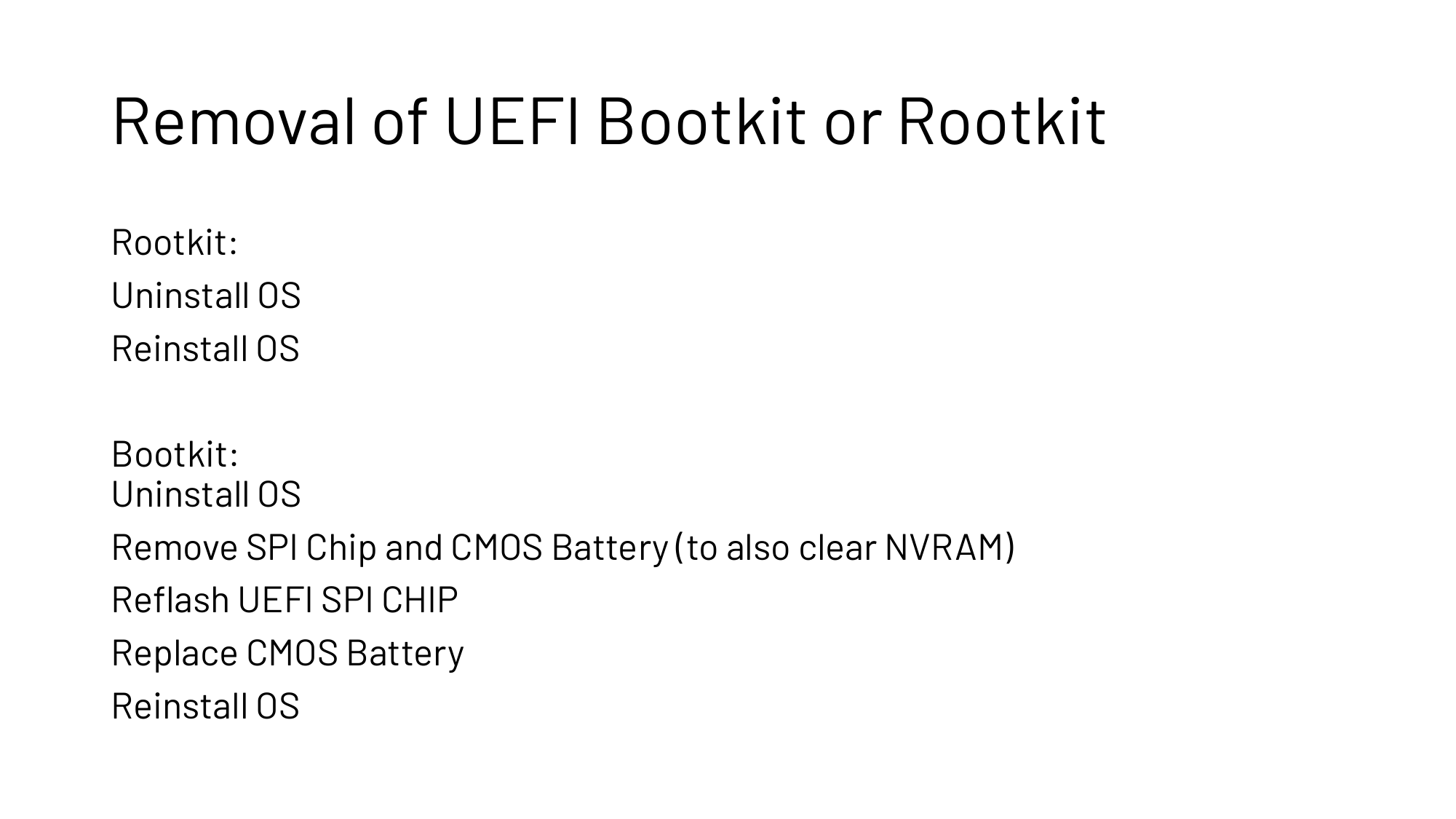

# Removal of UEFI Bootkit or Rootkit
Rootkit:
Uninstall OS
Reinstall OS

Bootkit:
Uninstall OS
Remove SPI Chip and CMOS Battery (to also clear NVRAM)
Reflash UEFI SPI CHIP
Replace CMOS Battery
Reinstall OS